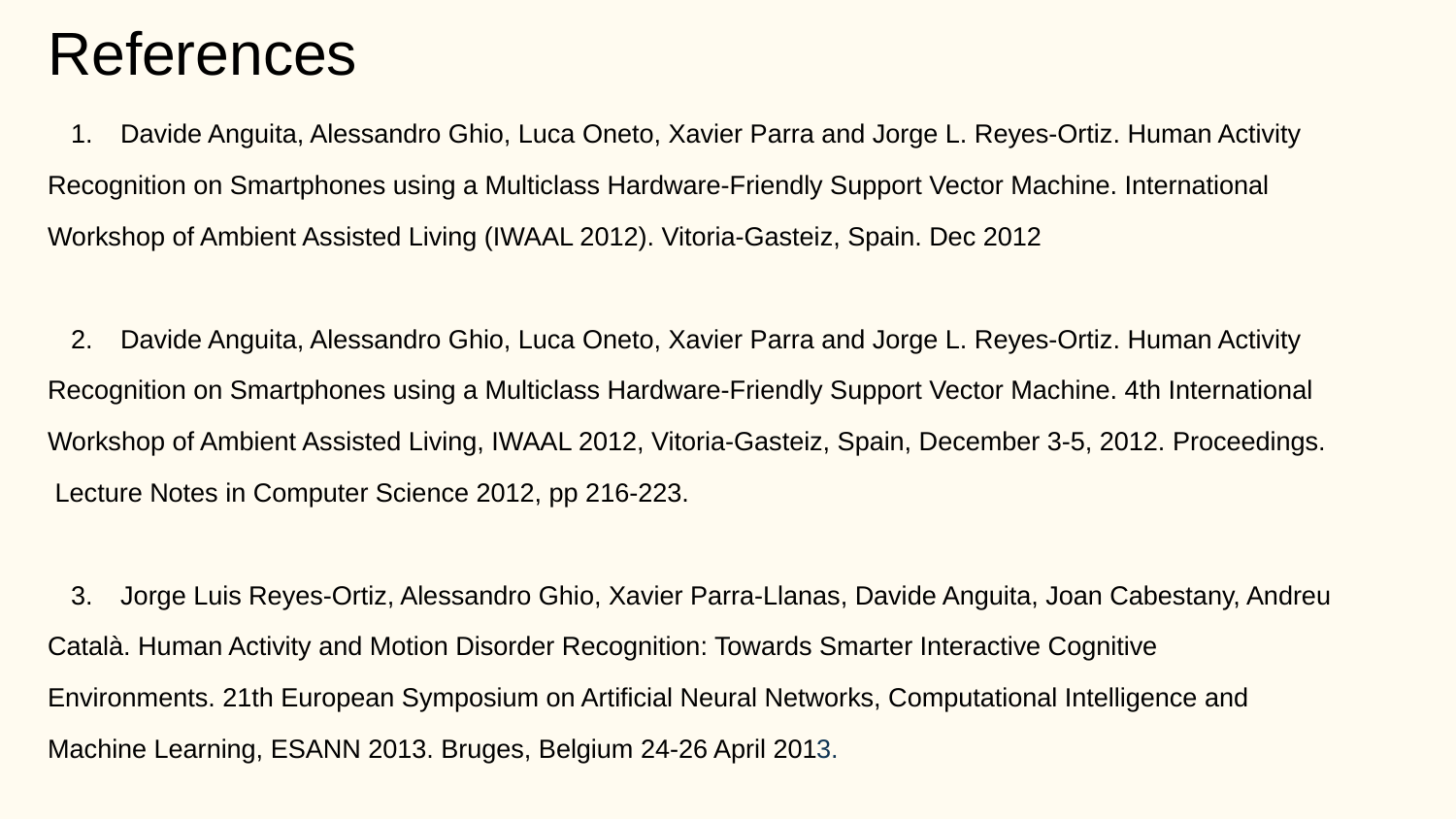

References
Davide Anguita, Alessandro Ghio, Luca Oneto, Xavier Parra and Jorge L. Reyes-Ortiz. Human Activity
Recognition on Smartphones using a Multiclass Hardware-Friendly Support Vector Machine. International
Workshop of Ambient Assisted Living (IWAAL 2012). Vitoria-Gasteiz, Spain. Dec 2012

Davide Anguita, Alessandro Ghio, Luca Oneto, Xavier Parra and Jorge L. Reyes-Ortiz. Human Activity
Recognition on Smartphones using a Multiclass Hardware-Friendly Support Vector Machine. 4th International
Workshop of Ambient Assisted Living, IWAAL 2012, Vitoria-Gasteiz, Spain, December 3-5, 2012. Proceedings.
 Lecture Notes in Computer Science 2012, pp 216-223.

Jorge Luis Reyes-Ortiz, Alessandro Ghio, Xavier Parra-Llanas, Davide Anguita, Joan Cabestany, Andreu
Català. Human Activity and Motion Disorder Recognition: Towards Smarter Interactive Cognitive
Environments. 21th European Symposium on Artificial Neural Networks, Computational Intelligence and
Machine Learning, ESANN 2013. Bruges, Belgium 24-26 April 2013.